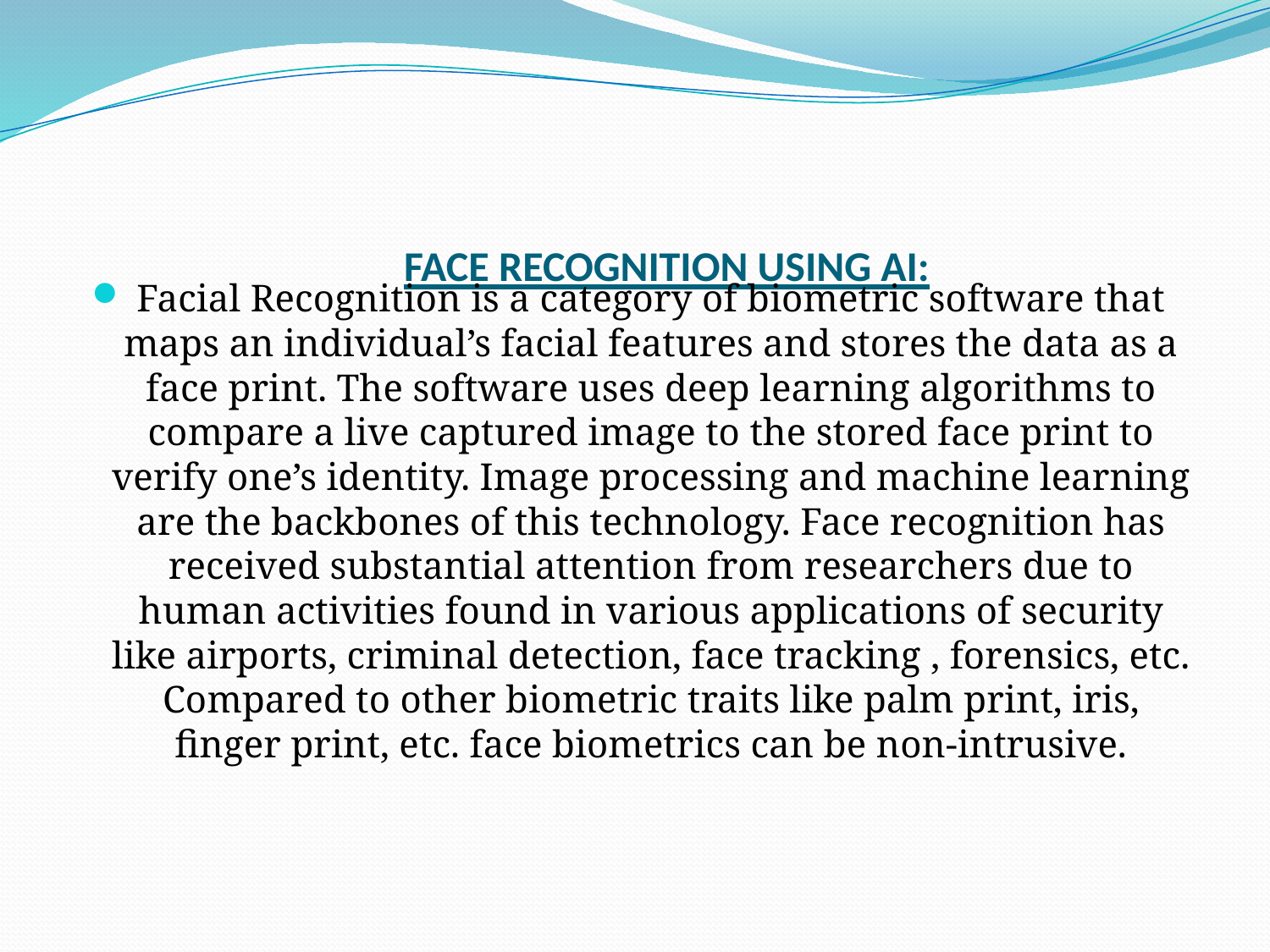

# FACE RECOGNITION USING AI:
Facial Recognition is a category of biometric software that maps an individual’s facial features and stores the data as a face print. The software uses deep learning algorithms to compare a live captured image to the stored face print to verify one’s identity. Image processing and machine learning are the backbones of this technology. Face recognition has received substantial attention from researchers due to human activities found in various applications of security like airports, criminal detection, face tracking , forensics, etc. Compared to other biometric traits like palm print, iris, finger print, etc. face biometrics can be non-intrusive.